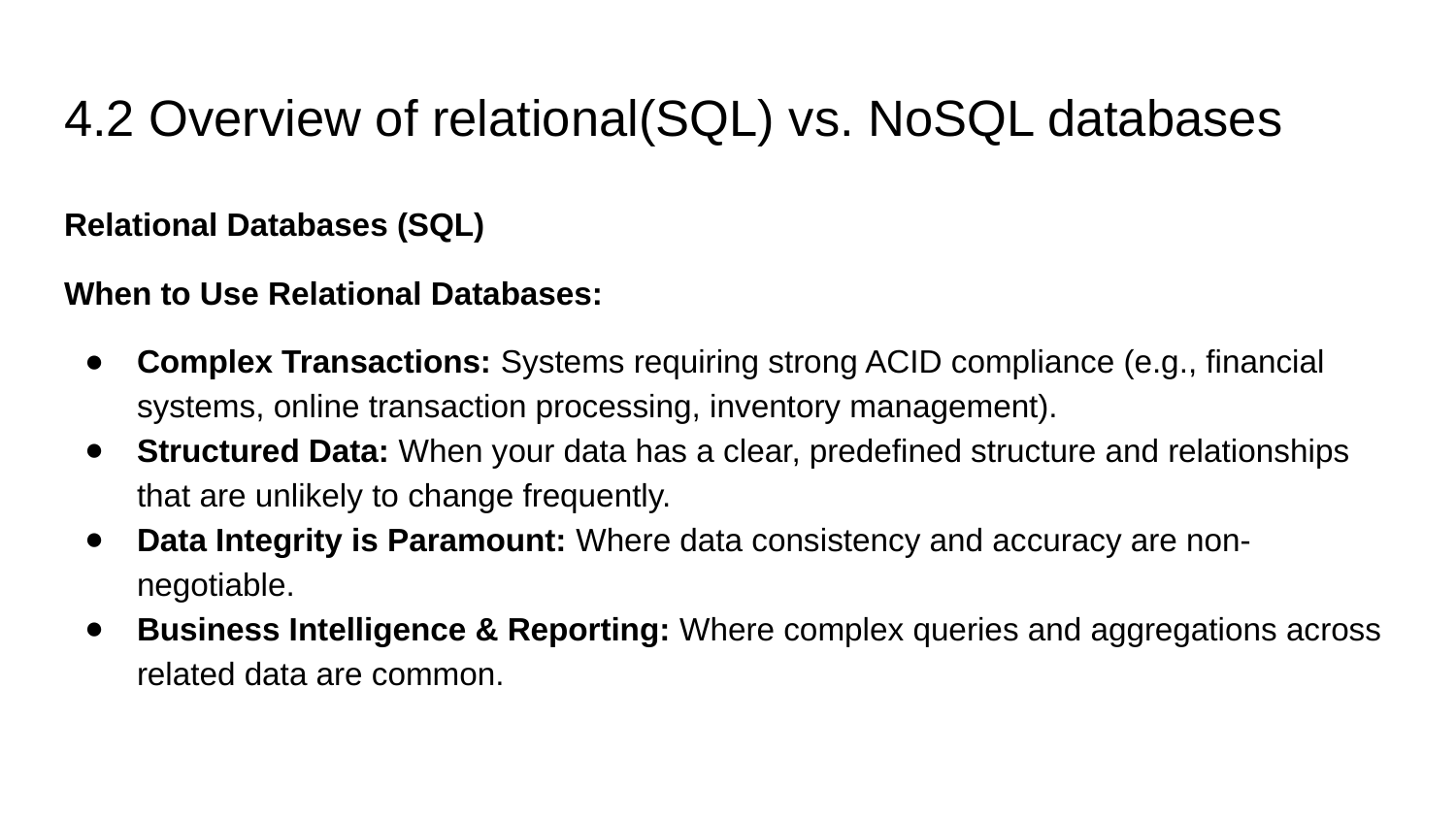

# 4.2 Overview of relational(SQL) vs. NoSQL databases
Relational Databases (SQL)
When to Use Relational Databases:
Complex Transactions: Systems requiring strong ACID compliance (e.g., financial systems, online transaction processing, inventory management).
Structured Data: When your data has a clear, predefined structure and relationships that are unlikely to change frequently.
Data Integrity is Paramount: Where data consistency and accuracy are non-negotiable.
Business Intelligence & Reporting: Where complex queries and aggregations across related data are common.